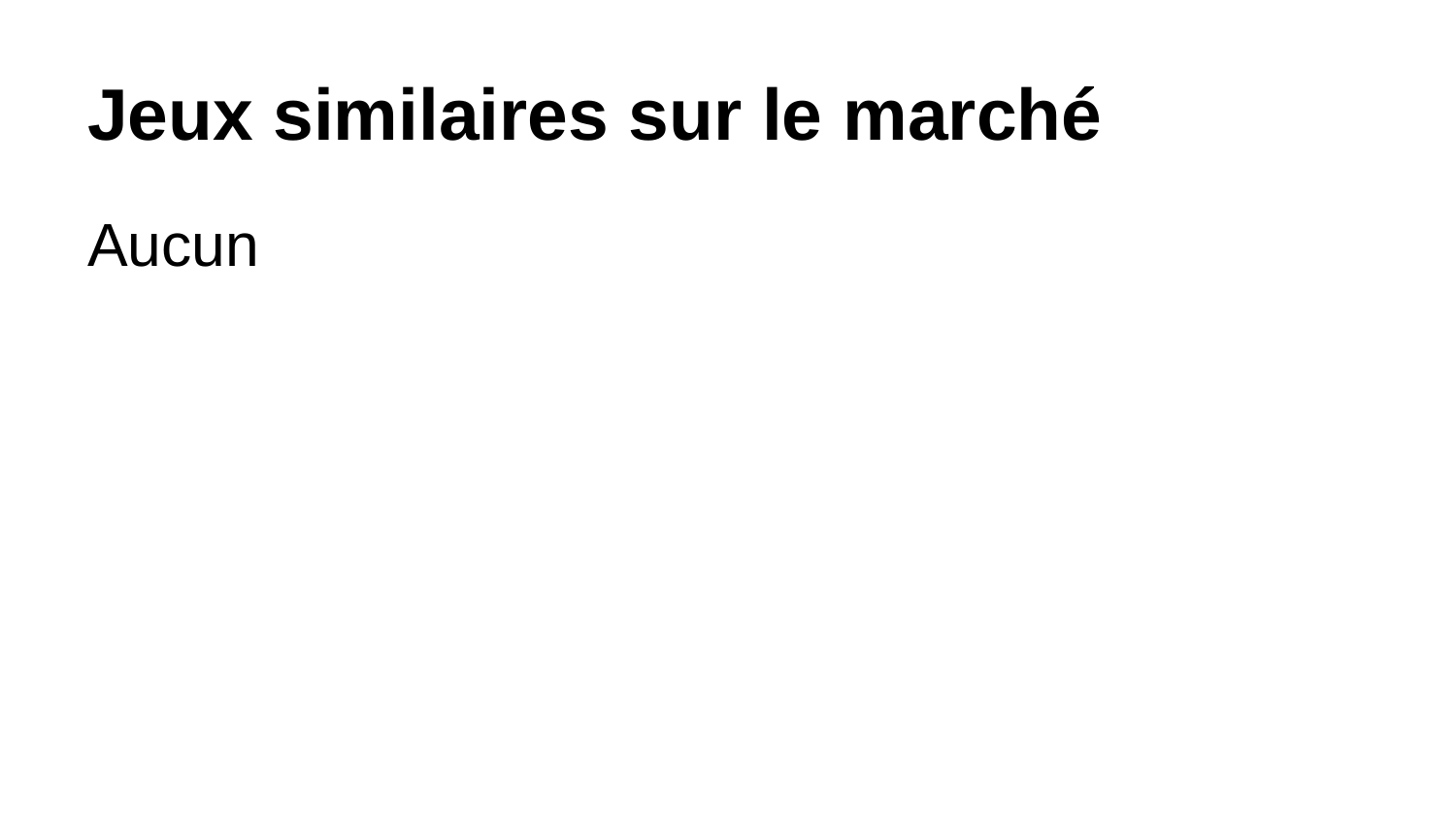

# Jeux similaires sur le marché
Aucun